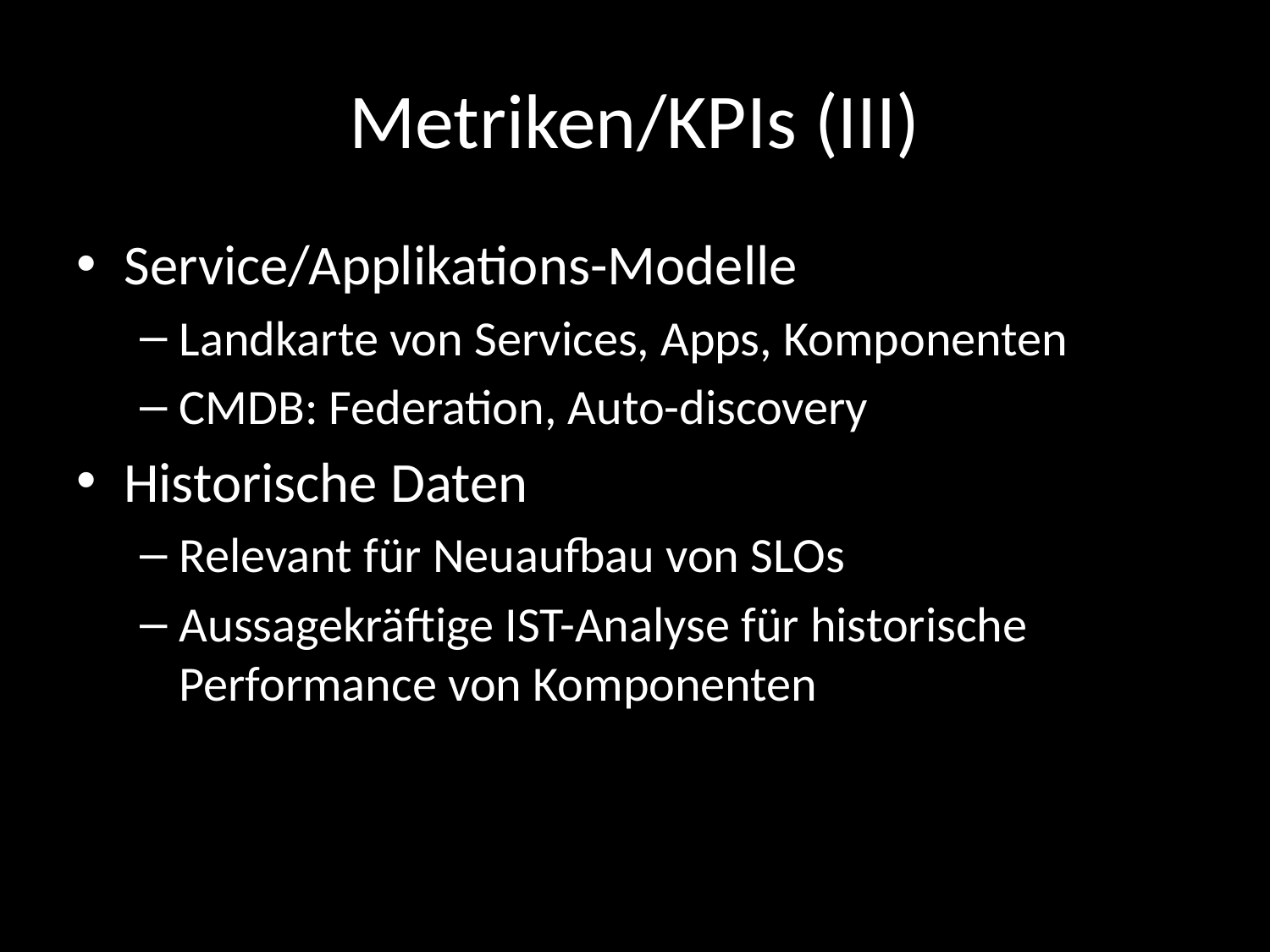

# Metriken/KPIs (III)
Service/Applikations-Modelle
Landkarte von Services, Apps, Komponenten
CMDB: Federation, Auto-discovery
Historische Daten
Relevant für Neuaufbau von SLOs
Aussagekräftige IST-Analyse für historische Performance von Komponenten